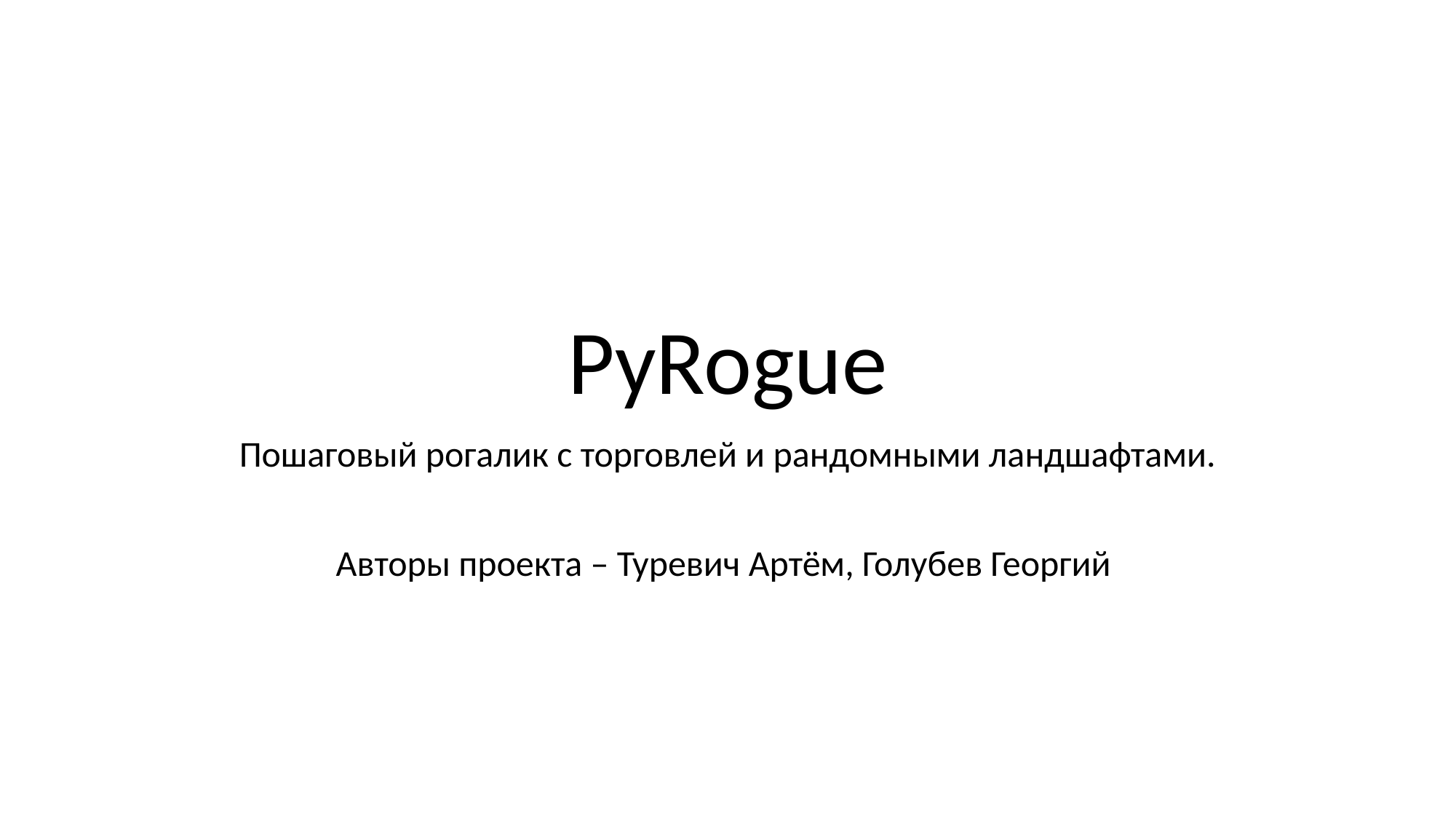

# PyRogue
Пошаговый рогалик с торговлей и рандомными ландшафтами.

Авторы проекта – Туревич Артём, Голубев Георгий